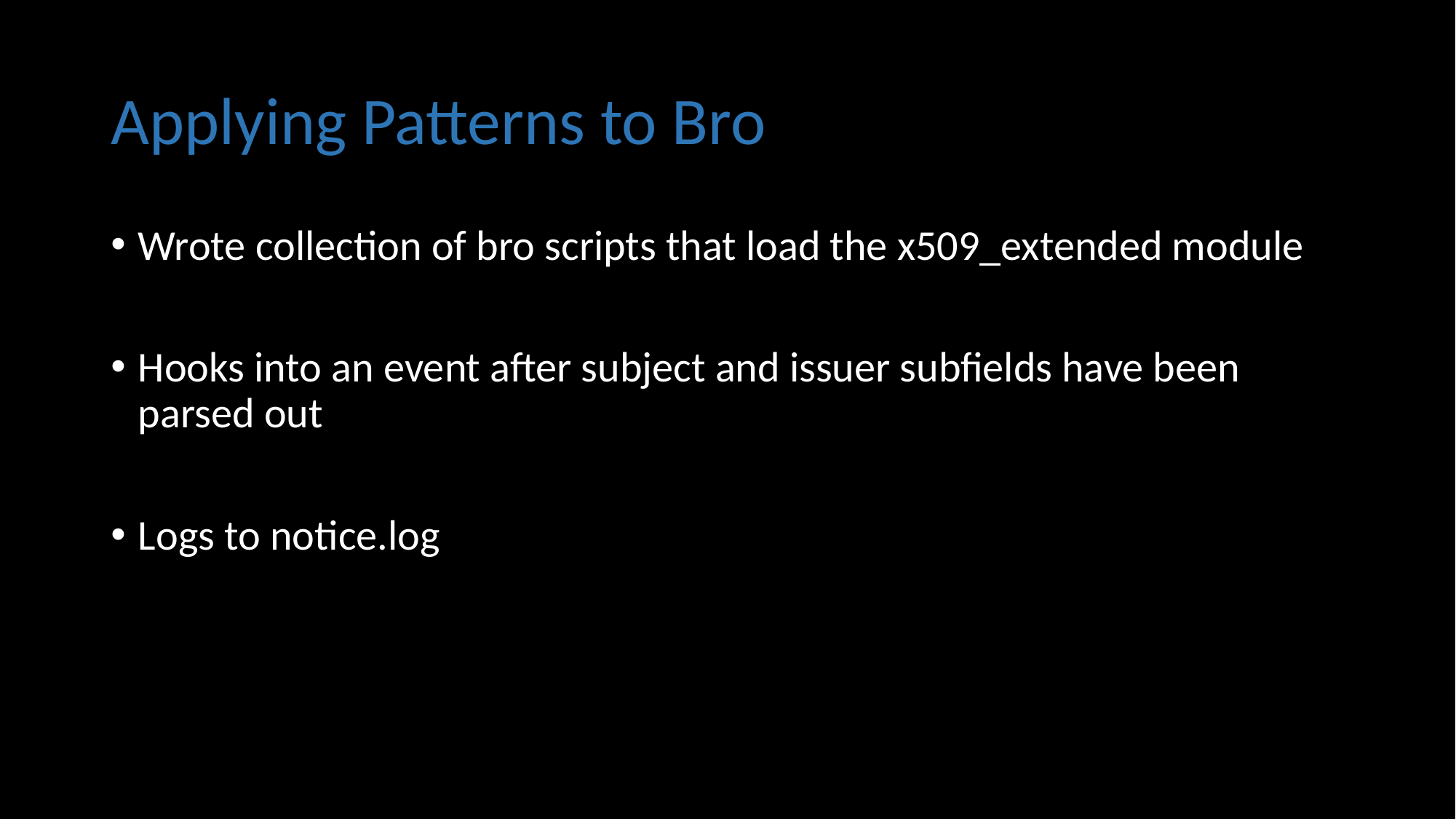

# Applying Patterns to Bro
Wrote collection of bro scripts that load the x509_extended module

Hooks into an event after subject and issuer subfields have been parsed out

Logs to notice.log